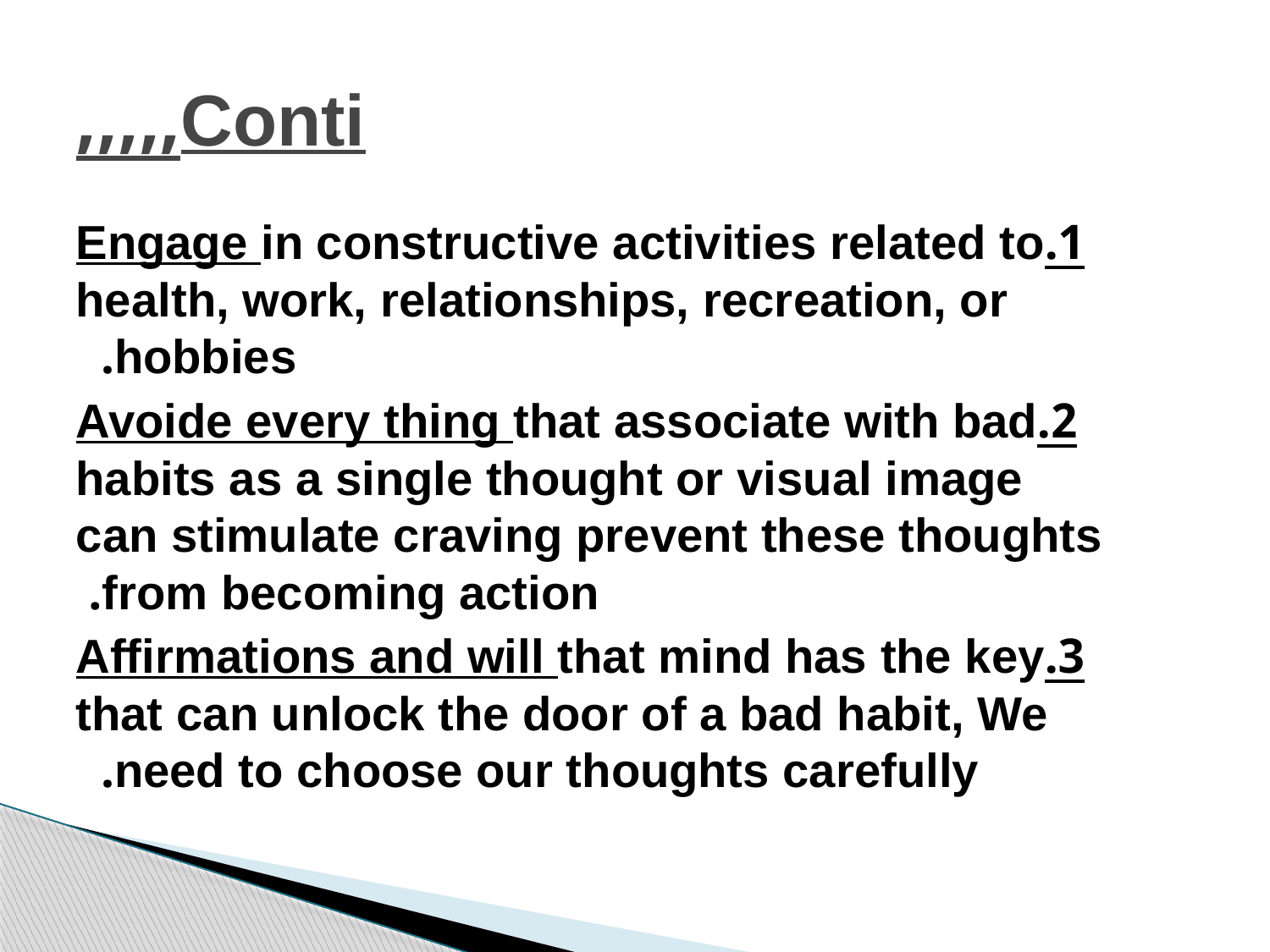

# Conti,,,,,
1.Engage in constructive activities related to health, work, relationships, recreation, or hobbies.
2.Avoide every thing that associate with bad habits as a single thought or visual image can stimulate craving prevent these thoughts from becoming action.
3.Affirmations and will that mind has the key that can unlock the door of a bad habit, We need to choose our thoughts carefully.